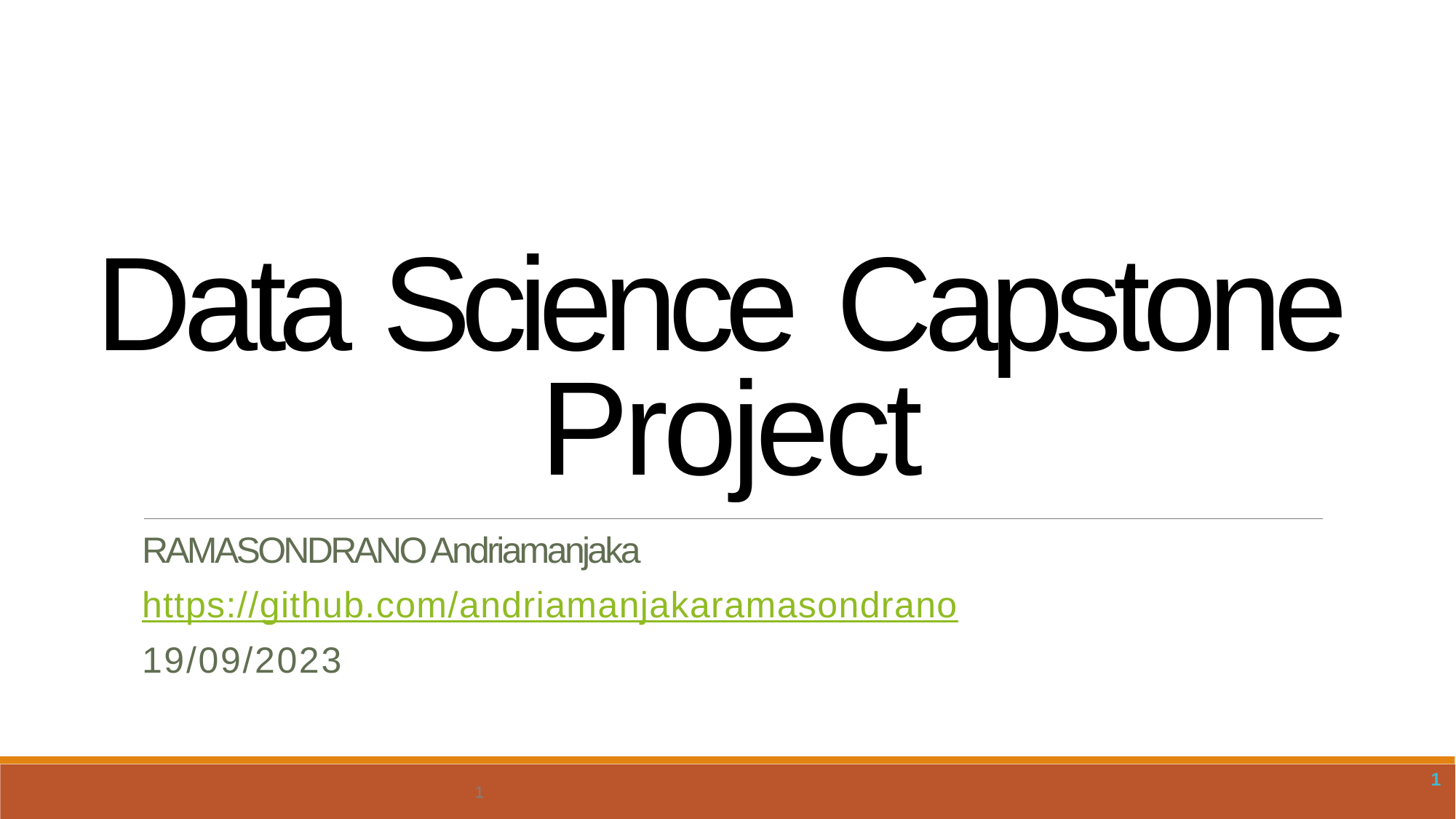

Data Science Capstone  Project
RAMASONDRANO Andriamanjaka
https://github.com/andriamanjakaramasondrano
19/09/2023

1
1